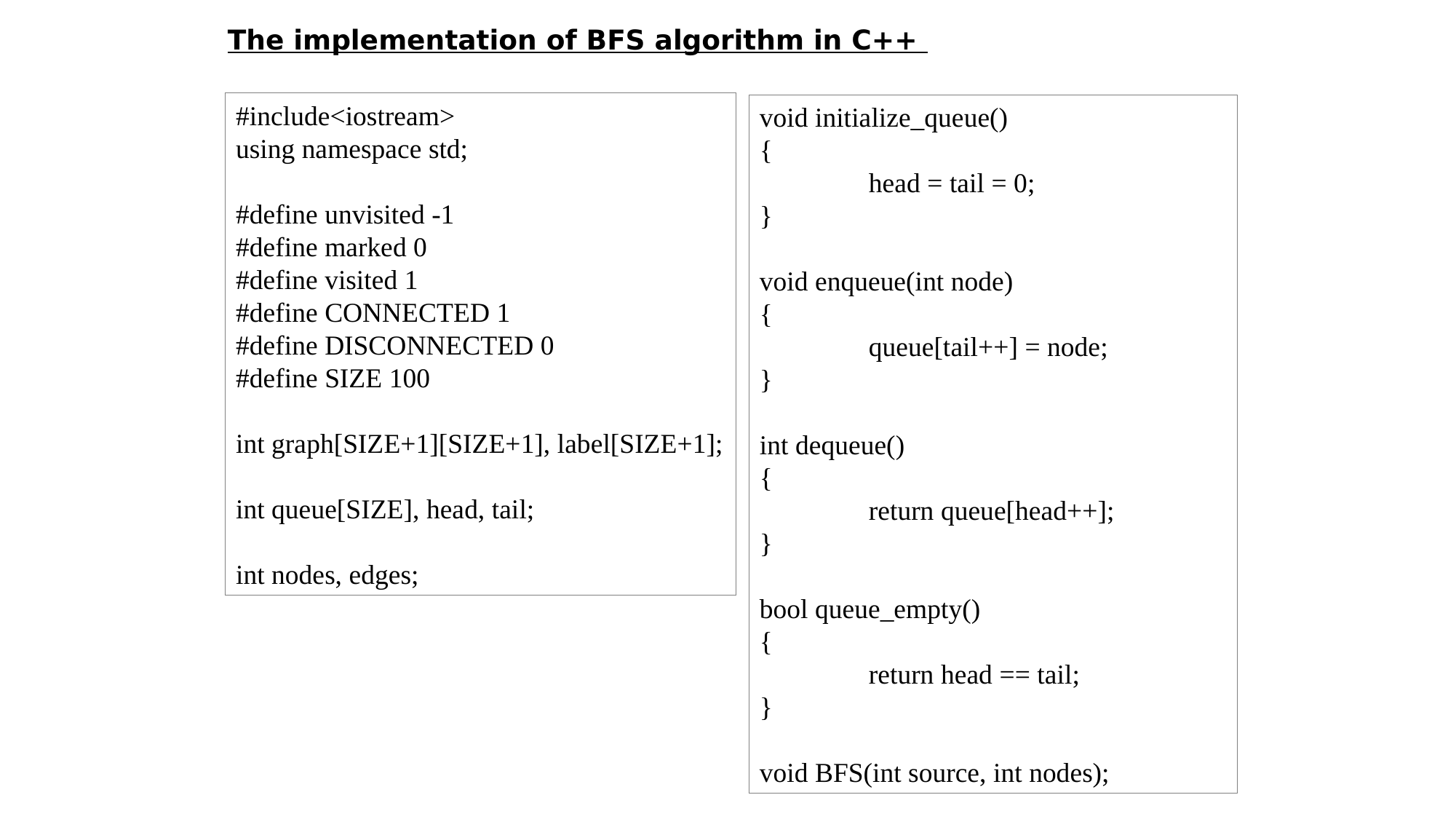

The implementation of BFS algorithm in C++
#include<iostream>
using namespace std;

#define unvisited -1
#define marked 0
#define visited 1
#define CONNECTED 1
#define DISCONNECTED 0
#define SIZE 100

int graph[SIZE+1][SIZE+1], label[SIZE+1];

int queue[SIZE], head, tail;

int nodes, edges;
void initialize_queue()
{
	head = tail = 0;
}

void enqueue(int node)
{
	queue[tail++] = node;
}

int dequeue()
{
	return queue[head++];
}

bool queue_empty()
{
	return head == tail;
}

void BFS(int source, int nodes);